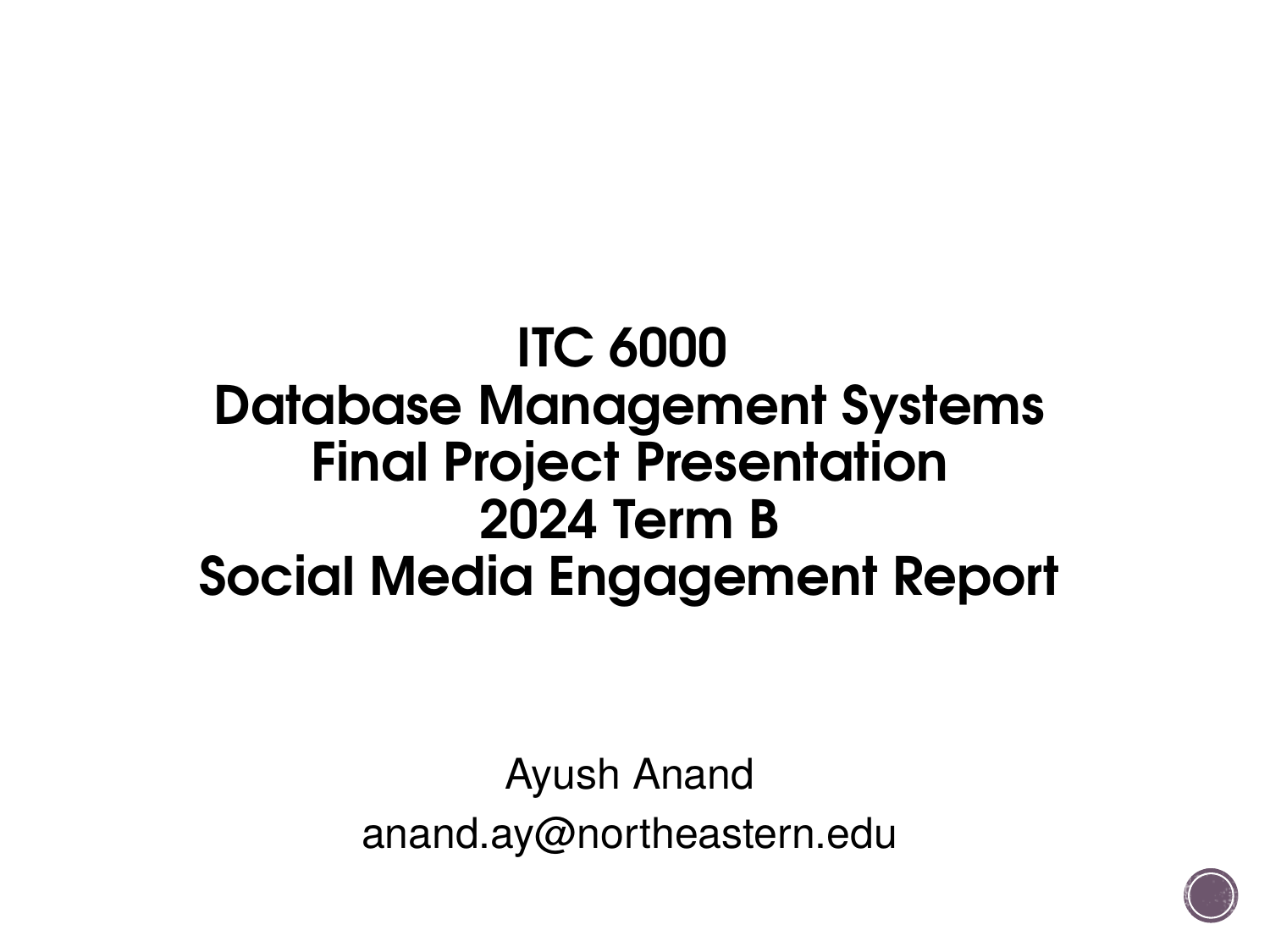

# ITC 6000 Database Management Systems Final Project Presentation 2024 Term B Social Media Engagement Report
Ayush Anand
anand.ay@northeastern.edu